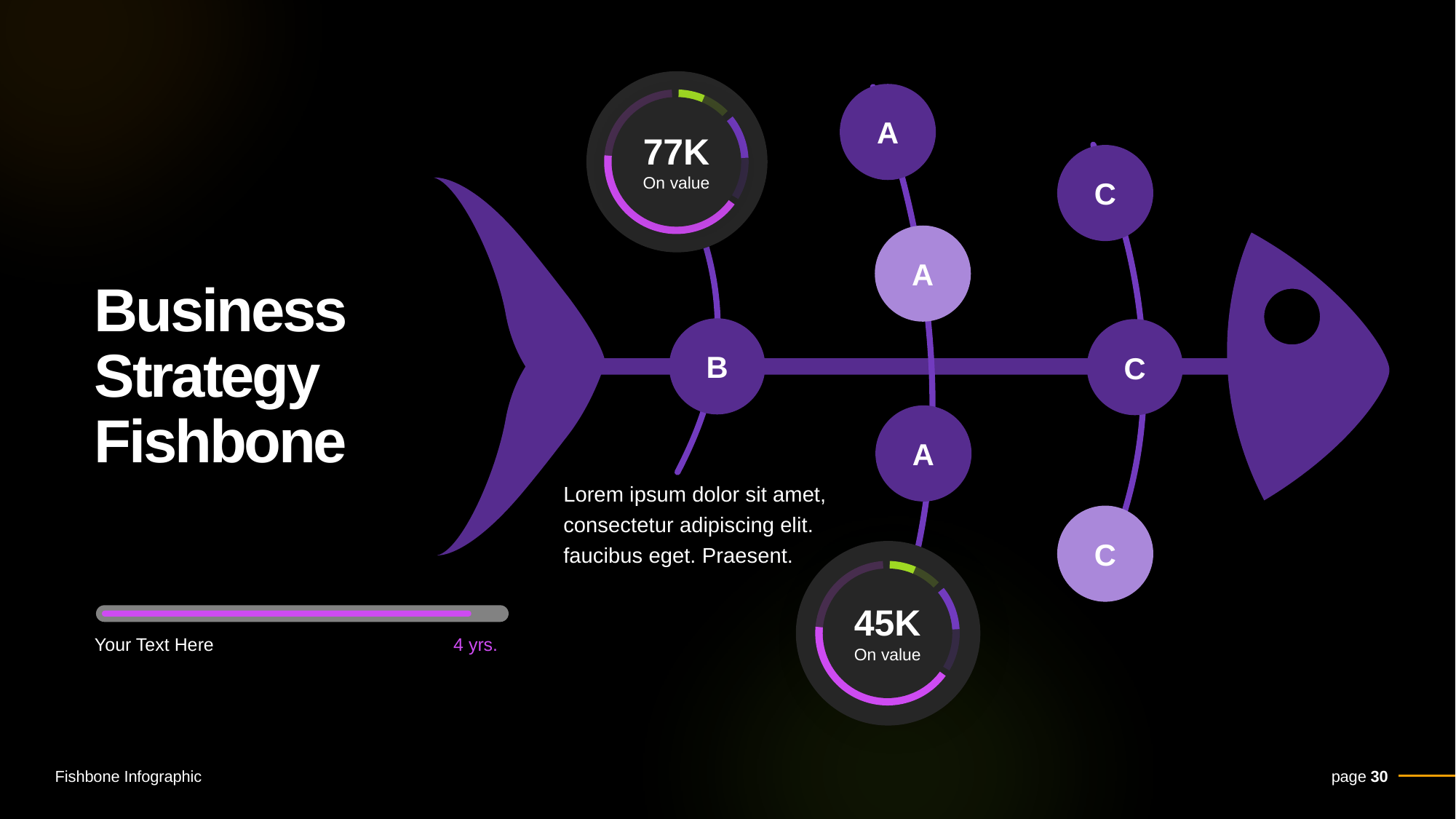

77K
On value

A

C

A
Business Strategy Fishbone

B

C

A
Lorem ipsum dolor sit amet, consectetur adipiscing elit. faucibus eget. Praesent.

C

45K
On value

Your Text Here
4 yrs.